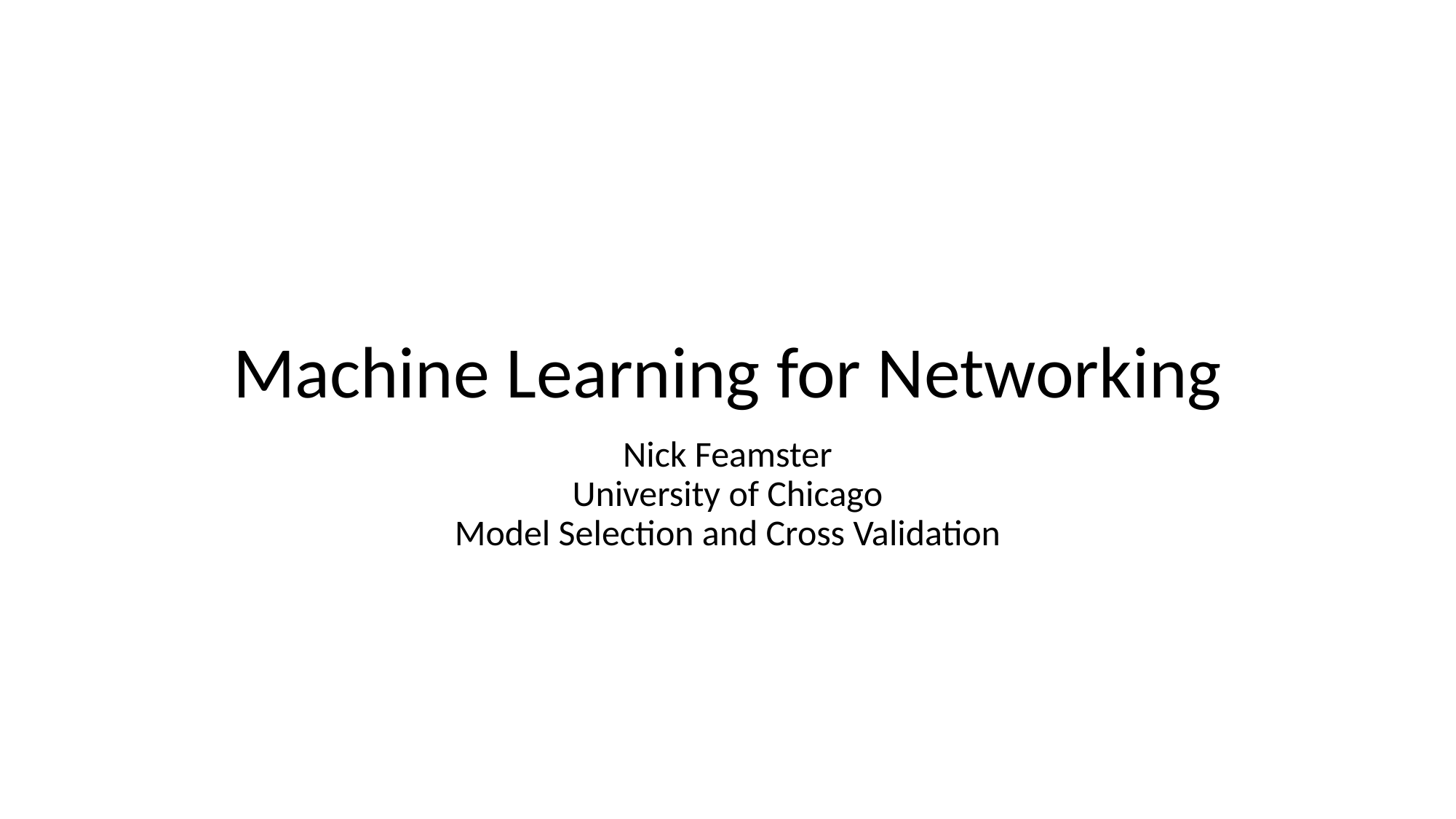

# Machine Learning for Networking
Nick Feamster
University of Chicago
Model Selection and Cross Validation